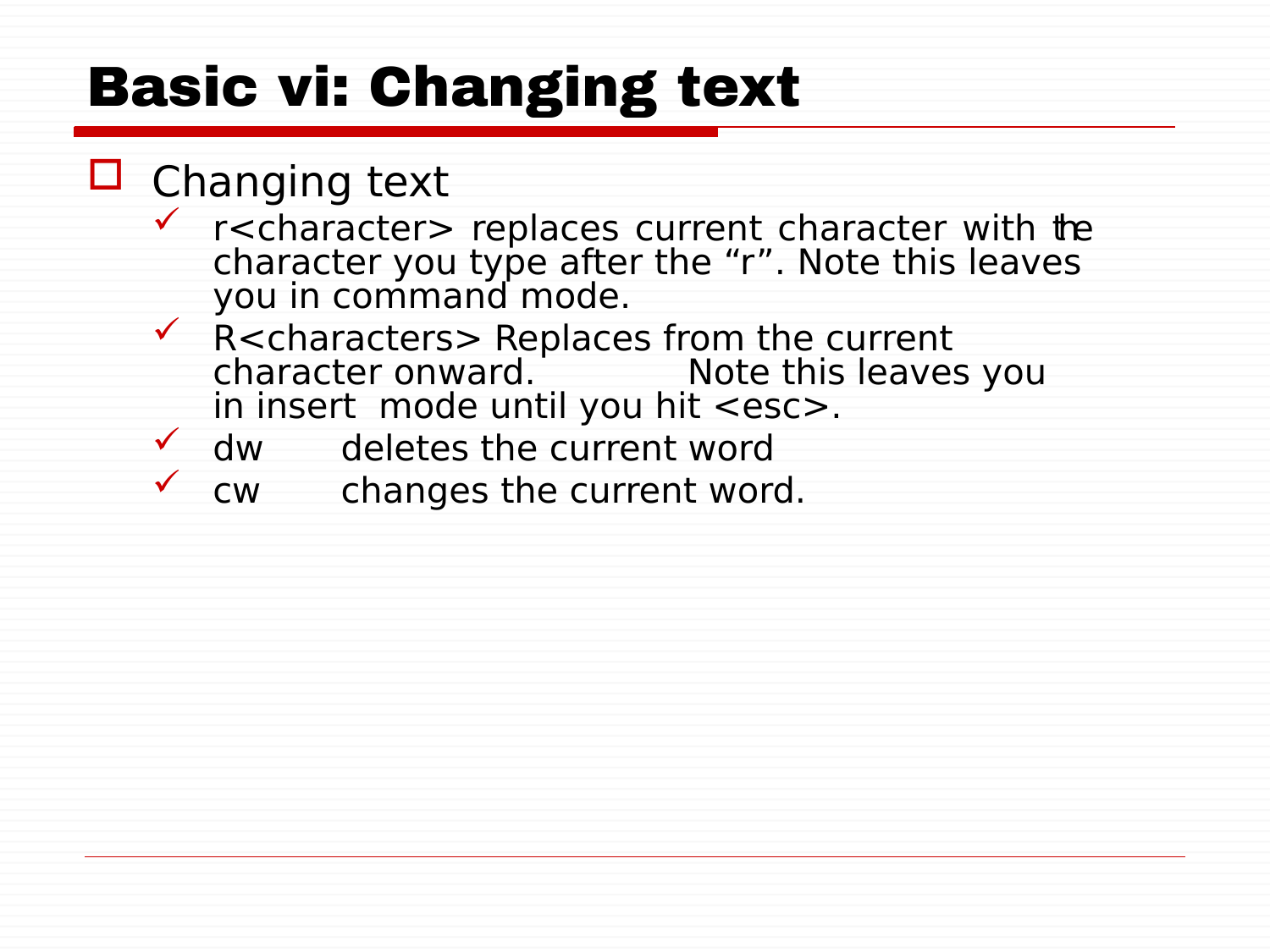

# Basic vi: Changing text

Changing text
r<character> replaces current character with the  character you type after the “r”. Note this leaves  you in command mode.
R<characters> Replaces from the current  character onward.	Note this leaves you in insert  mode until you hit <esc>.
dw
cw
deletes the current word  changes the current word.